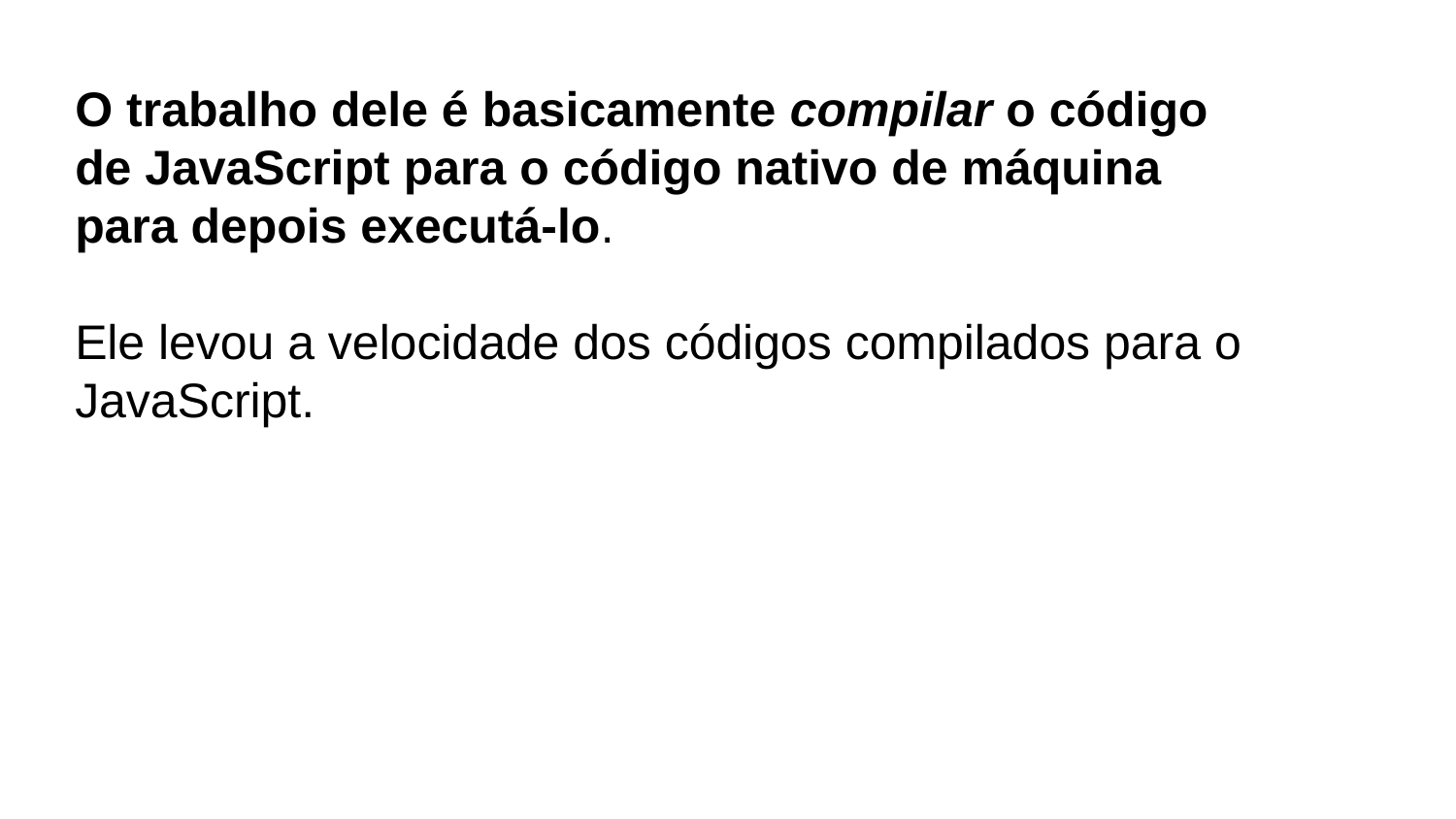

O trabalho dele é basicamente compilar o código de JavaScript para o código nativo de máquina para depois executá-lo.

Ele levou a velocidade dos códigos compilados para o JavaScript.